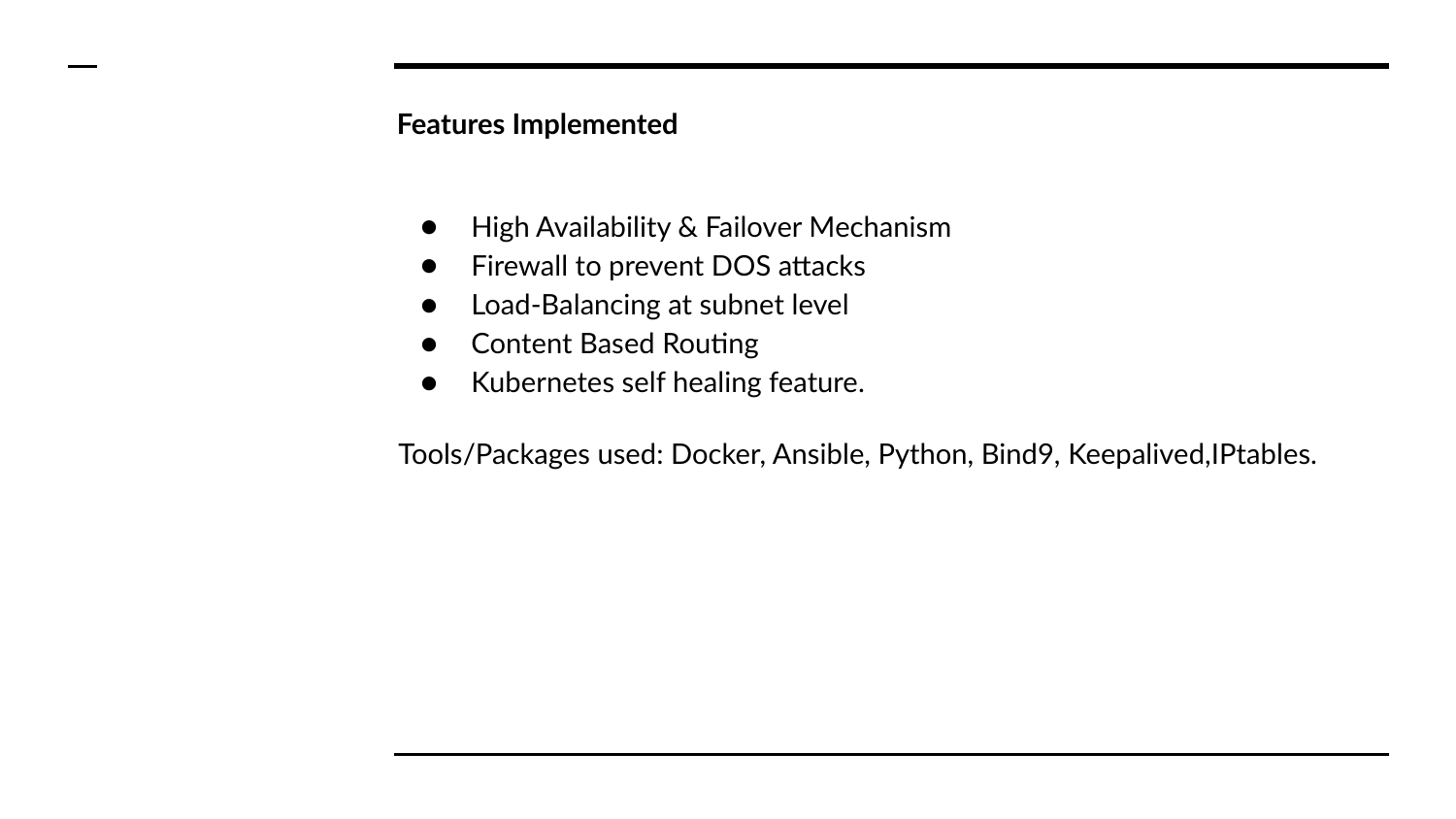

# Features Implemented
High Availability & Failover Mechanism
Firewall to prevent DOS attacks
Load-Balancing at subnet level
Content Based Routing
Kubernetes self healing feature.
Tools/Packages used: Docker, Ansible, Python, Bind9, Keepalived,IPtables.